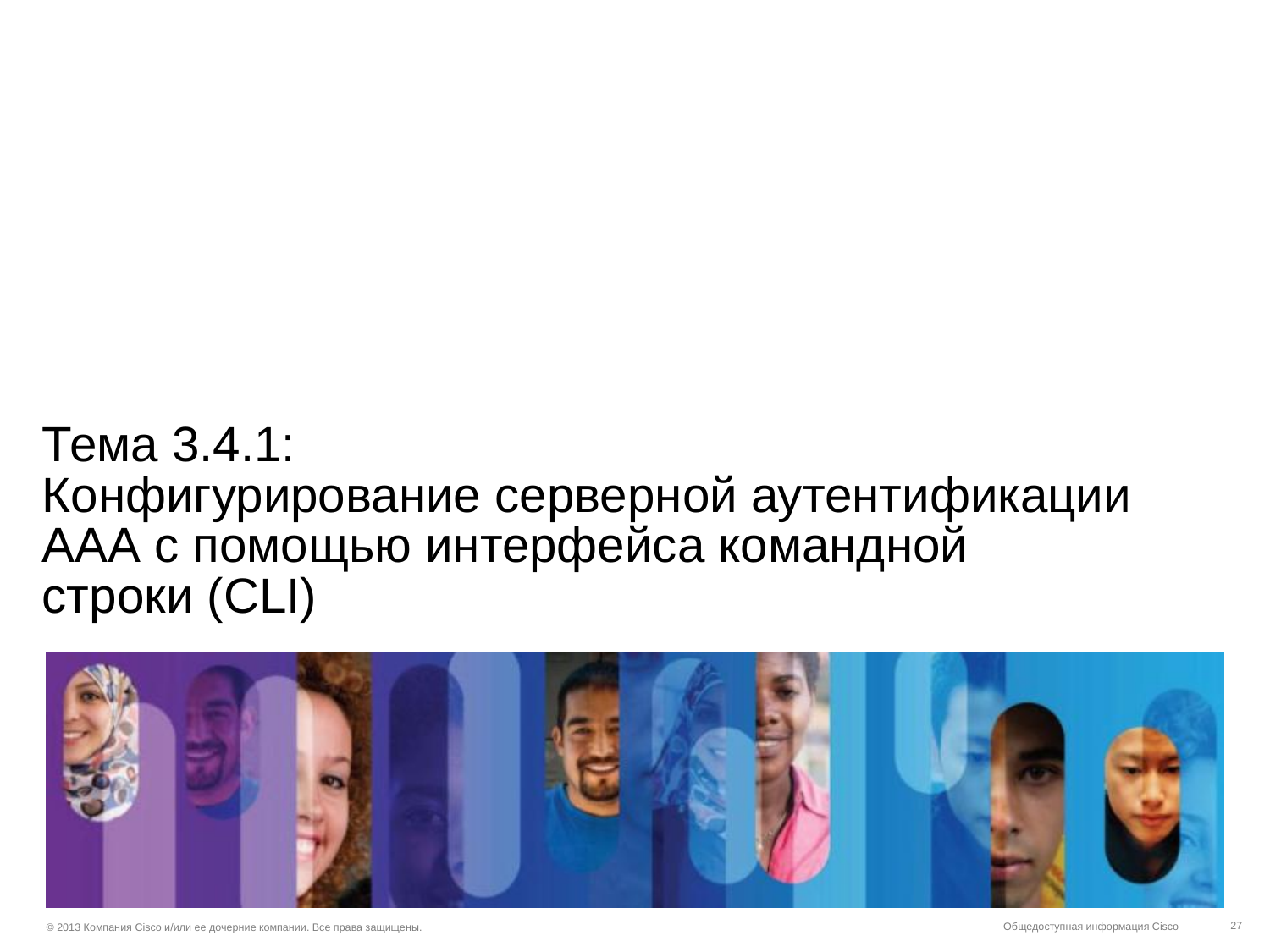

# Тема 3.4.1: Конфигурирование серверной аутентификации ААА с помощью интерфейса командной строки (CLI)